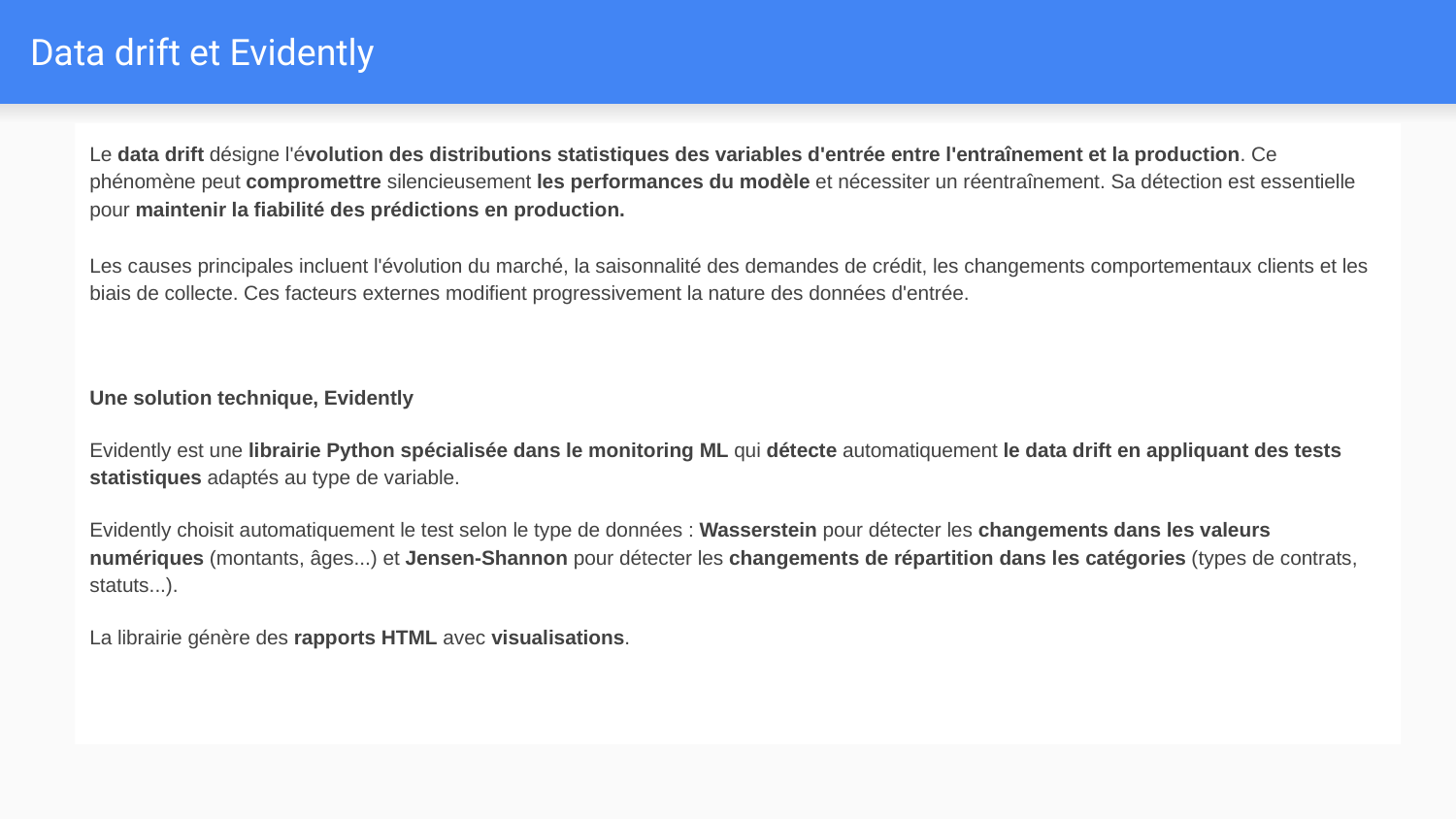

# Data drift et Evidently
Le data drift désigne l'évolution des distributions statistiques des variables d'entrée entre l'entraînement et la production. Ce phénomène peut compromettre silencieusement les performances du modèle et nécessiter un réentraînement. Sa détection est essentielle pour maintenir la fiabilité des prédictions en production.
Les causes principales incluent l'évolution du marché, la saisonnalité des demandes de crédit, les changements comportementaux clients et les biais de collecte. Ces facteurs externes modifient progressivement la nature des données d'entrée.

Une solution technique, Evidently
Evidently est une librairie Python spécialisée dans le monitoring ML qui détecte automatiquement le data drift en appliquant des tests statistiques adaptés au type de variable.
Evidently choisit automatiquement le test selon le type de données : Wasserstein pour détecter les changements dans les valeurs numériques (montants, âges...) et Jensen-Shannon pour détecter les changements de répartition dans les catégories (types de contrats, statuts...).
La librairie génère des rapports HTML avec visualisations.